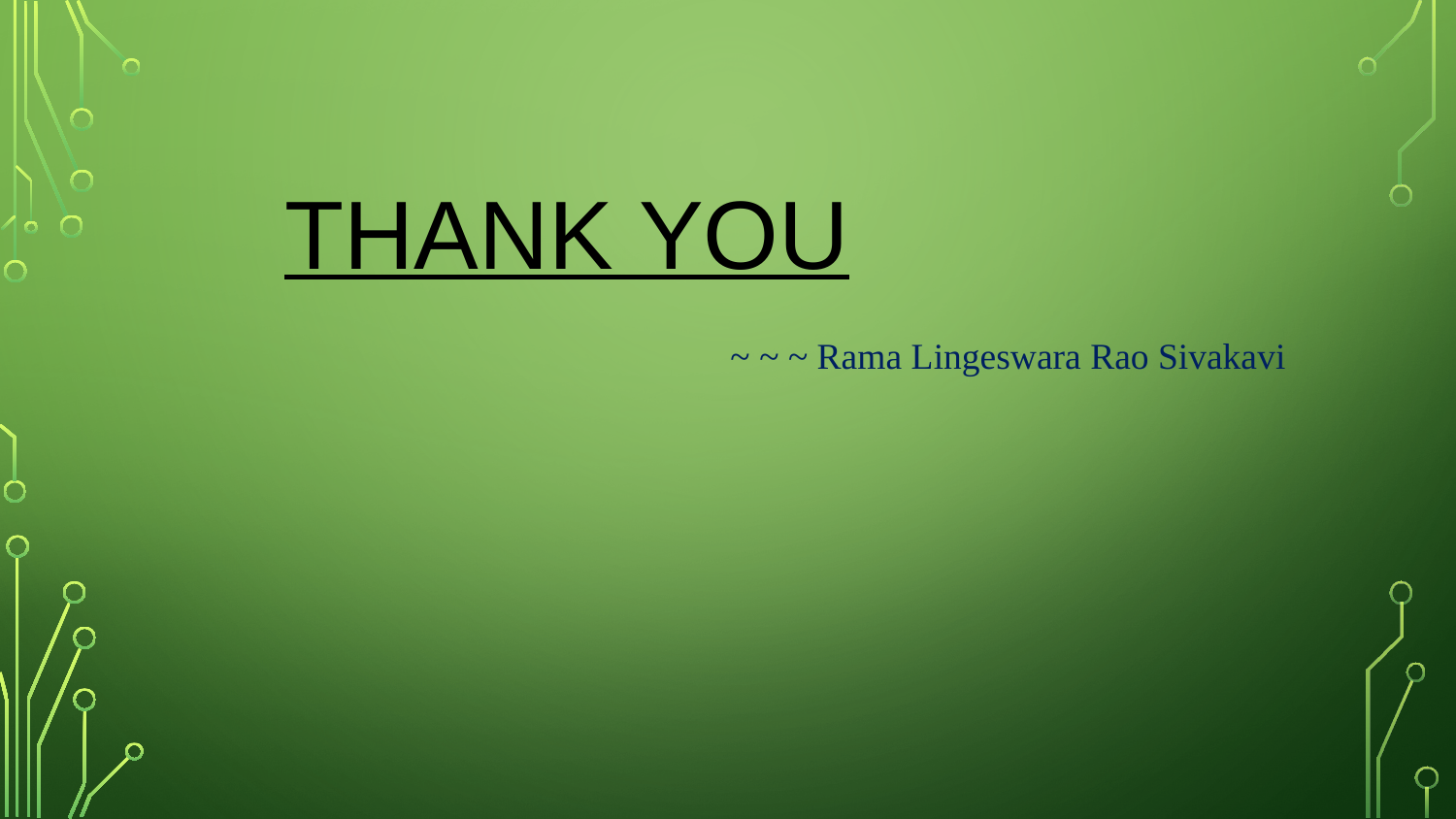

# Thank You
~ ~ ~ Rama Lingeswara Rao Sivakavi